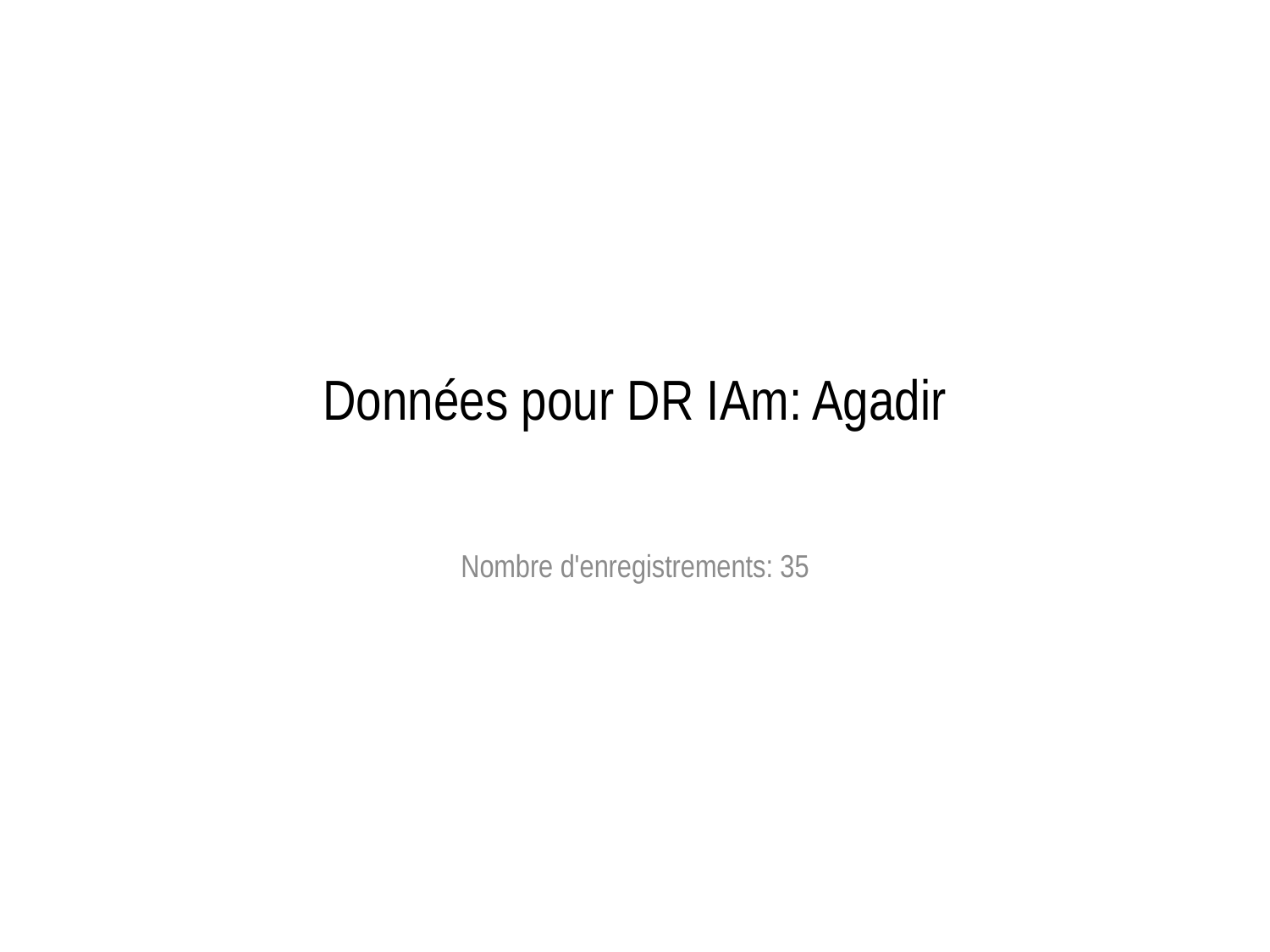

# Données pour DR IAm: Agadir
Nombre d'enregistrements: 35